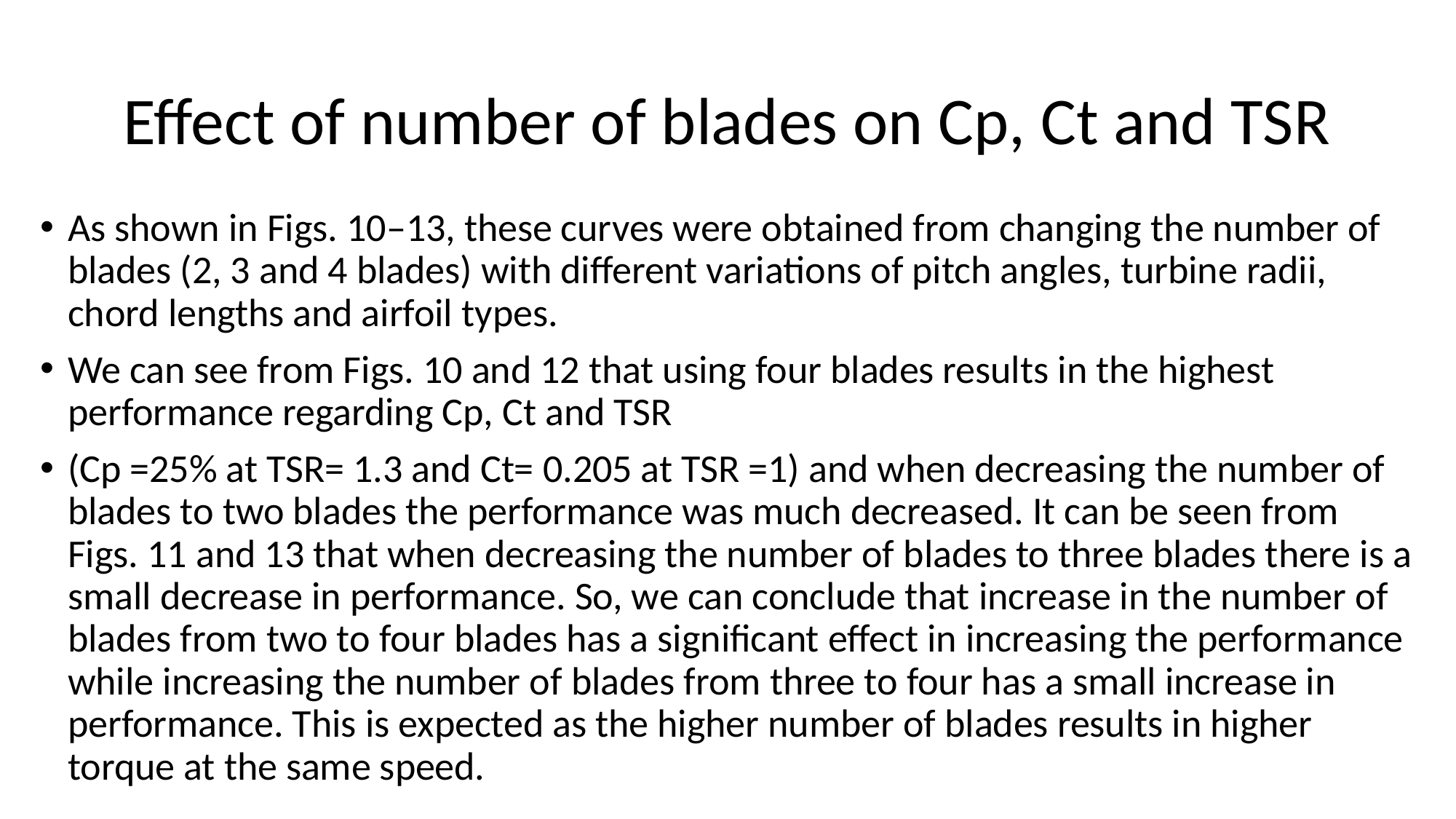

# Effect of number of blades on Cp, Ct and TSR
As shown in Figs. 10–13, these curves were obtained from changing the number of blades (2, 3 and 4 blades) with different variations of pitch angles, turbine radii, chord lengths and airfoil types.
We can see from Figs. 10 and 12 that using four blades results in the highest performance regarding Cp, Ct and TSR
(Cp =25% at TSR= 1.3 and Ct= 0.205 at TSR =1) and when decreasing the number of blades to two blades the performance was much decreased. It can be seen from Figs. 11 and 13 that when decreasing the number of blades to three blades there is a small decrease in performance. So, we can conclude that increase in the number of blades from two to four blades has a significant effect in increasing the performance while increasing the number of blades from three to four has a small increase in performance. This is expected as the higher number of blades results in higher torque at the same speed.